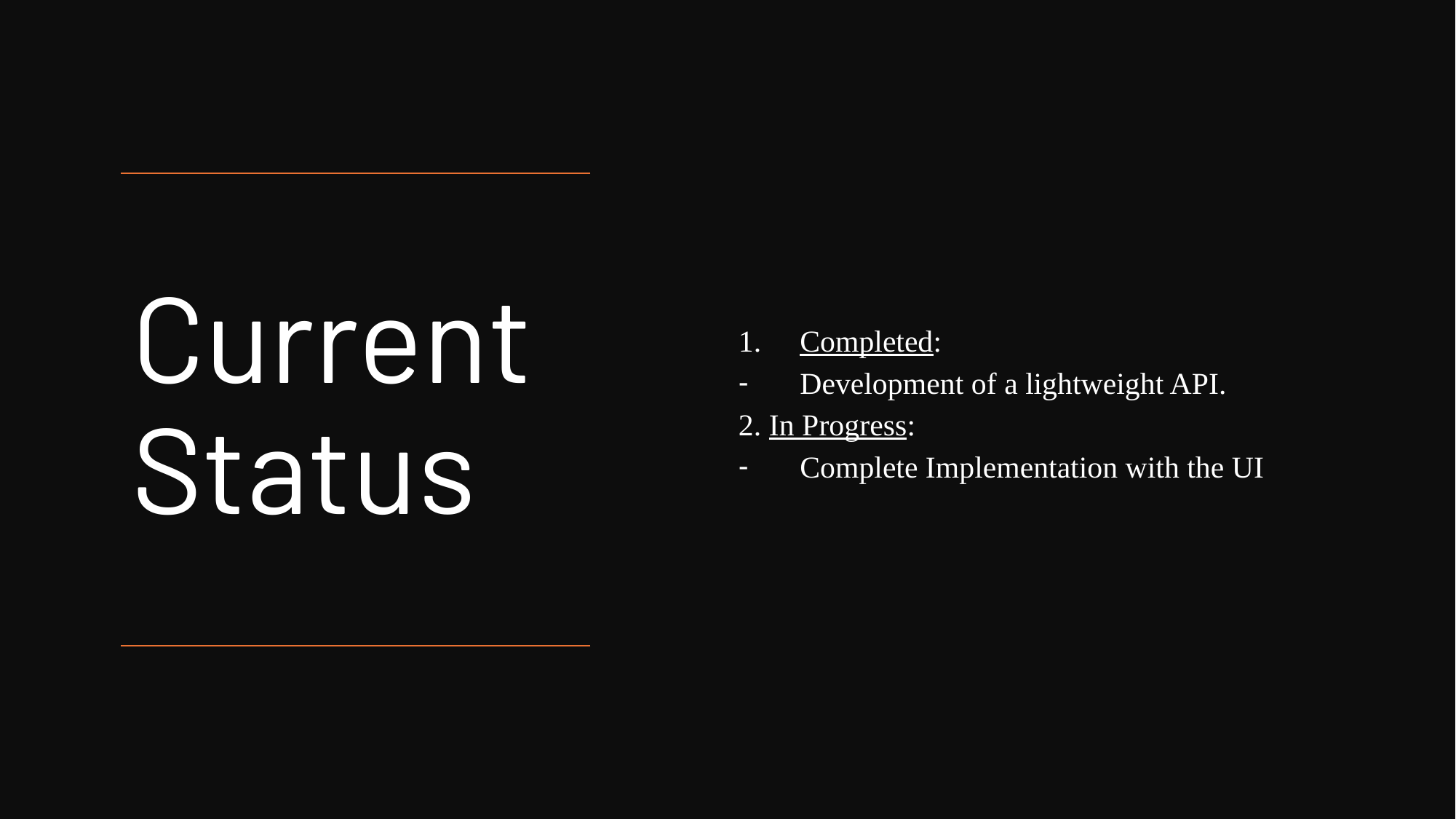

Completed:
Development of a lightweight API.
2. In Progress:
Complete Implementation with the UI
# Current Status